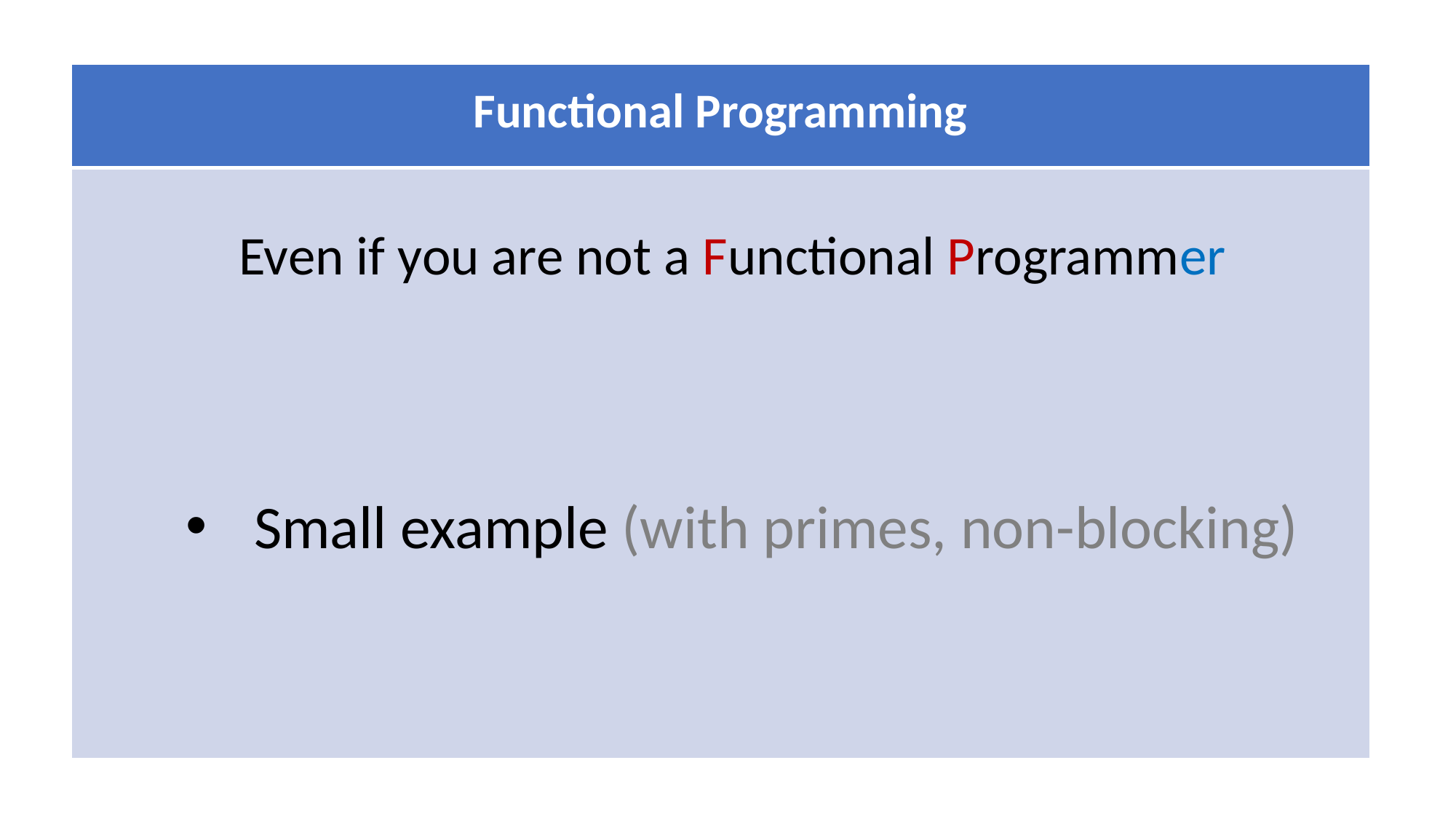

| Functional Programming |
| --- |
|  |
Even if you are not a Functional Programmer
Small example (with primes, non-blocking)